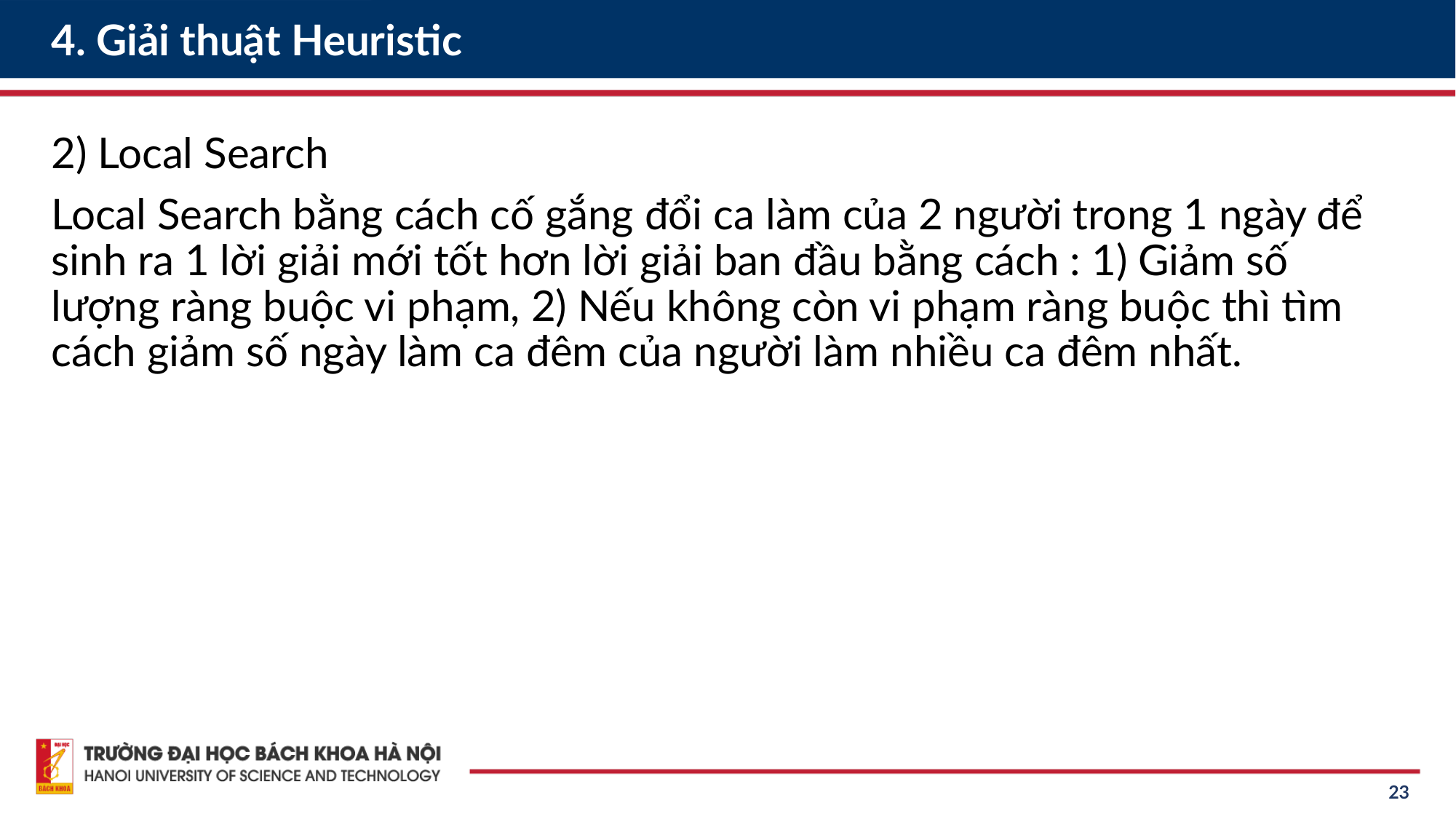

# 4. Giải thuật Heuristic
2) Local Search
Local Search bằng cách cố gắng đổi ca làm của 2 người trong 1 ngày để sinh ra 1 lời giải mới tốt hơn lời giải ban đầu bằng cách : 1) Giảm số lượng ràng buộc vi phạm, 2) Nếu không còn vi phạm ràng buộc thì tìm cách giảm số ngày làm ca đêm của người làm nhiều ca đêm nhất.
23